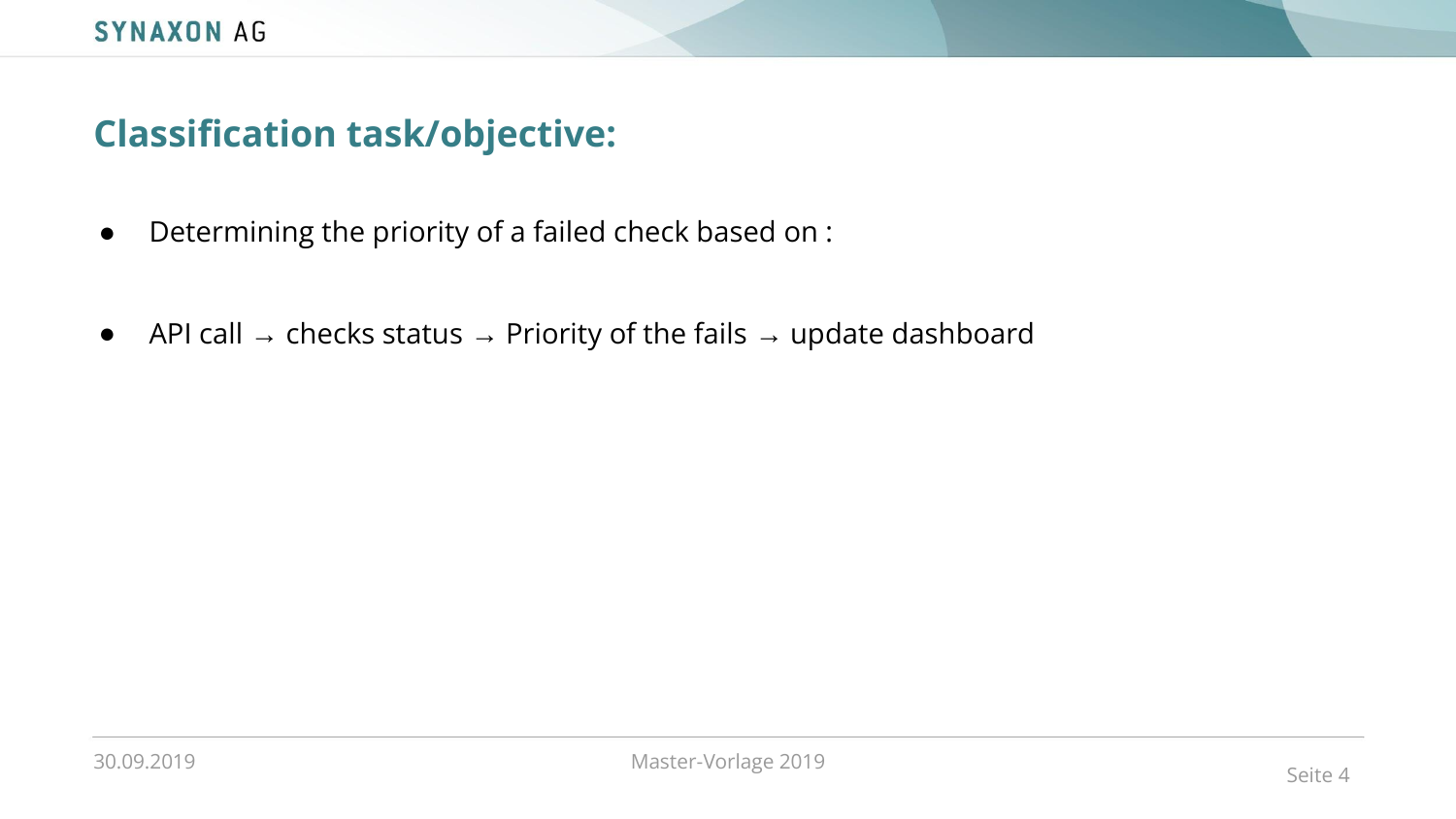

Classification task/objective:
Determining the priority of a failed check based on :

API call → checks status → Priority of the fails → update dashboard

30.09.2019
Master-Vorlage 2019
Seite 4